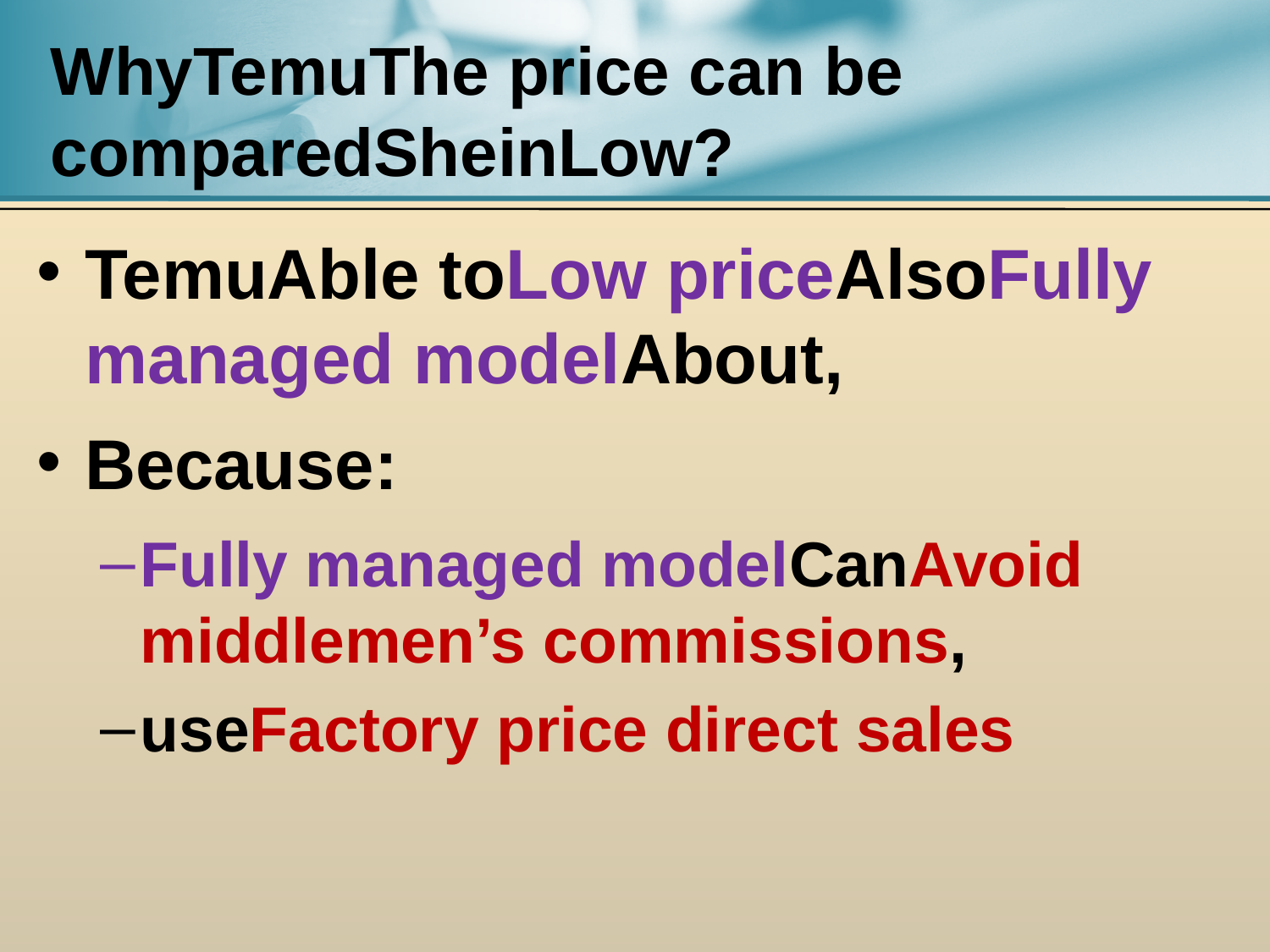

# WhyTemuThe price can be comparedSheinLow?
TemuAble toLow priceAlsoFully managed modelAbout,
Because:
Fully managed modelCanAvoid middlemen’s commissions,
useFactory price direct sales